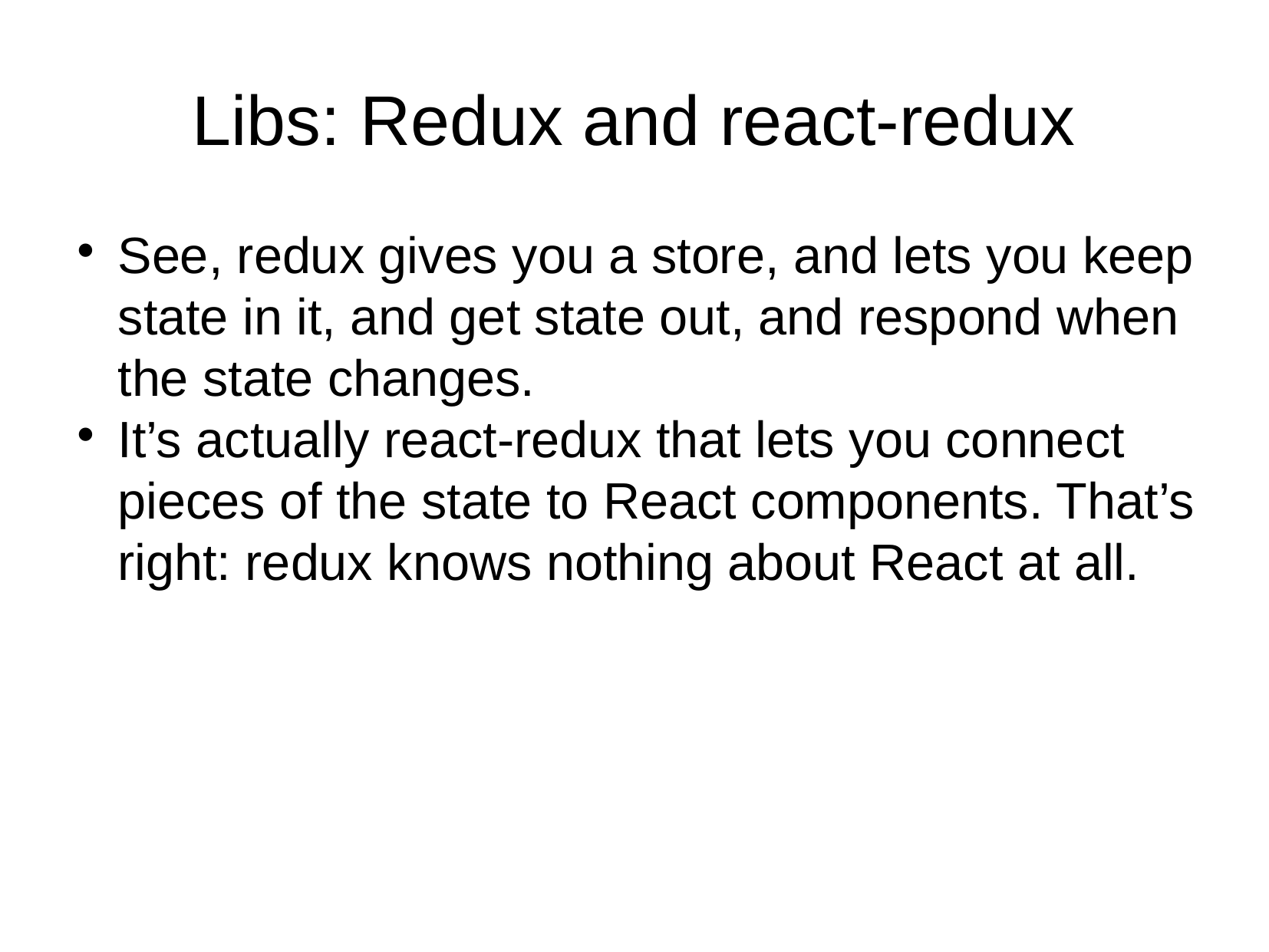

Libs: Redux and react-redux
See, redux gives you a store, and lets you keep state in it, and get state out, and respond when the state changes.
It’s actually react-redux that lets you connect pieces of the state to React components. That’s right: redux knows nothing about React at all.